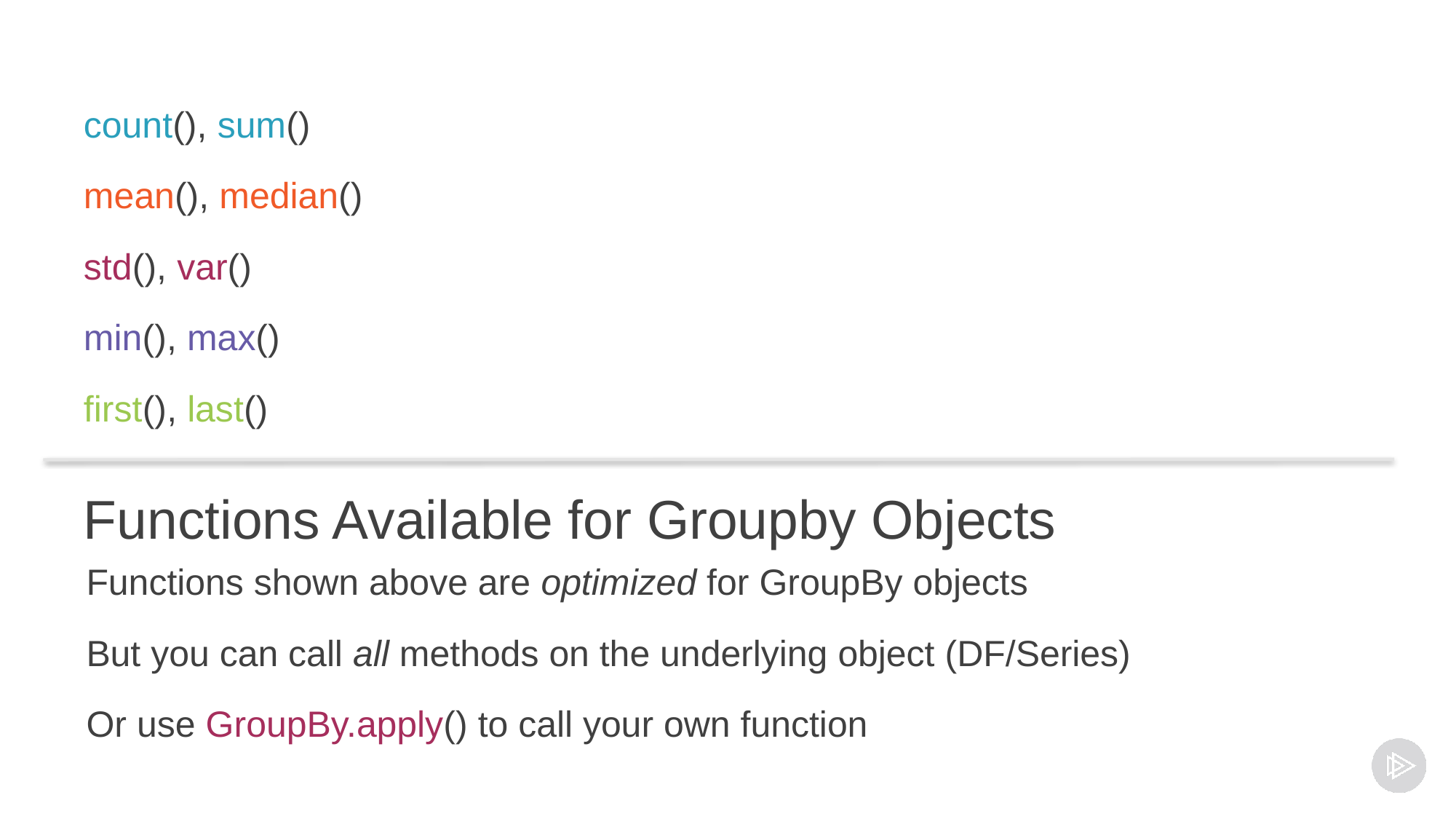

count(), sum()
mean(), median()
std(), var()
min(), max()
first(), last()
# Functions Available for Groupby Objects
Functions shown above are optimized for GroupBy objects
But you can call all methods on the underlying object (DF/Series)
Or use GroupBy.apply() to call your own function